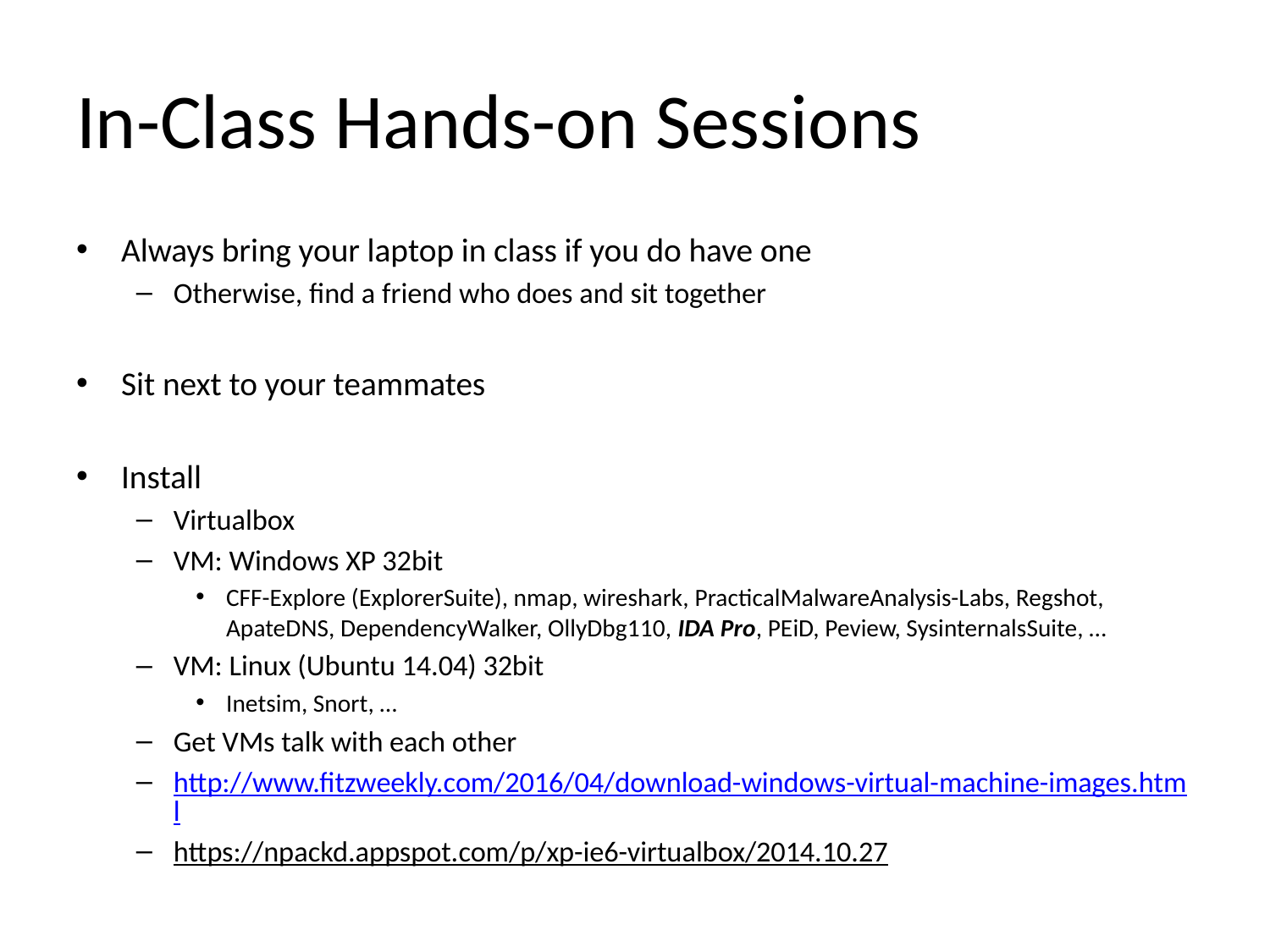

# In-Class Hands-on Sessions
Always bring your laptop in class if you do have one
Otherwise, find a friend who does and sit together

Sit next to your teammates

Install
Virtualbox
VM: Windows XP 32bit
CFF-Explore (ExplorerSuite), nmap, wireshark, PracticalMalwareAnalysis-Labs, Regshot, ApateDNS, DependencyWalker, OllyDbg110, IDA Pro, PEiD, Peview, SysinternalsSuite, …
VM: Linux (Ubuntu 14.04) 32bit
Inetsim, Snort, …
Get VMs talk with each other
http://www.fitzweekly.com/2016/04/download-windows-virtual-machine-images.html
https://npackd.appspot.com/p/xp-ie6-virtualbox/2014.10.27